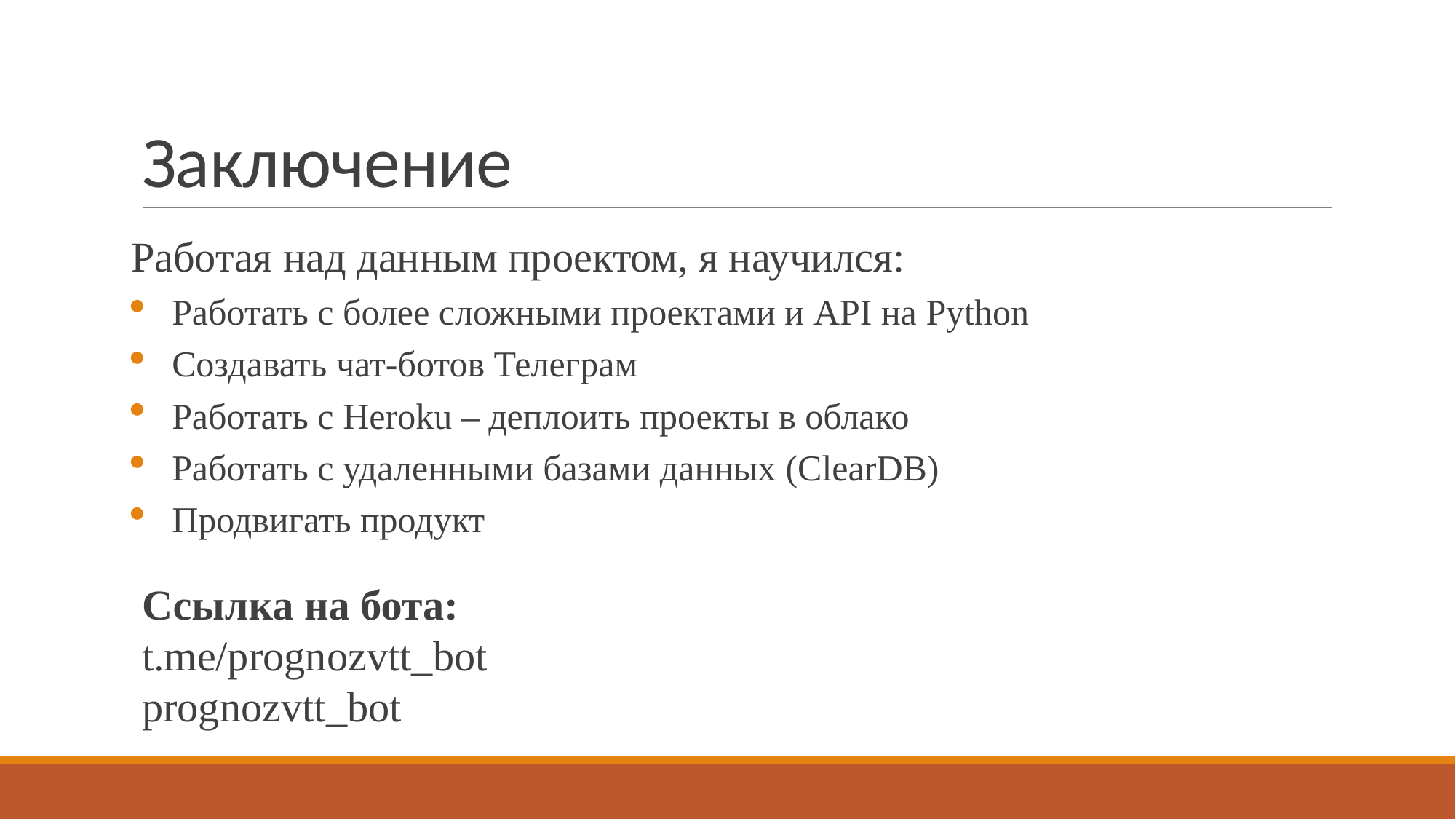

# Заключение
Работая над данным проектом, я научился:
Работать с более сложными проектами и API на Python
Создавать чат-ботов Телеграм
Работать с Heroku – деплоить проекты в облако
Работать с удаленными базами данных (ClearDB)
Продвигать продукт

Ссылка на бота:
t.me/prognozvtt_bot
prognozvtt_bot